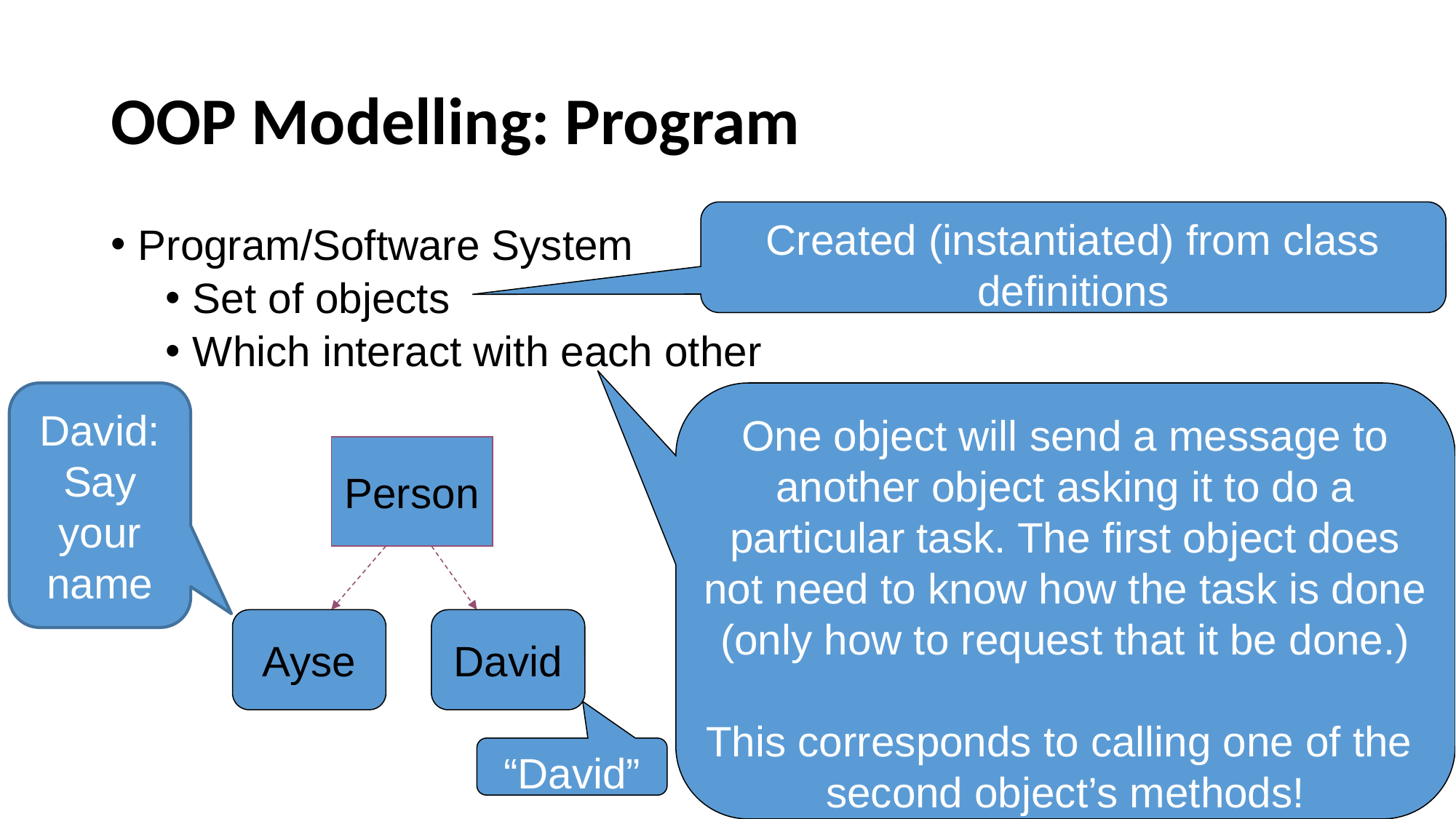

# OOP Modelling: Program
Created (instantiated) from class definitions
Program/Software System
Set of objects
Which interact with each other

David: Say your name
One object will send a message to another object asking it to do a particular task. The first object does not need to know how the task is done (only how to request that it be done.)

This corresponds to calling one of the
second object’s methods!
Person

Ayse
David
“David”